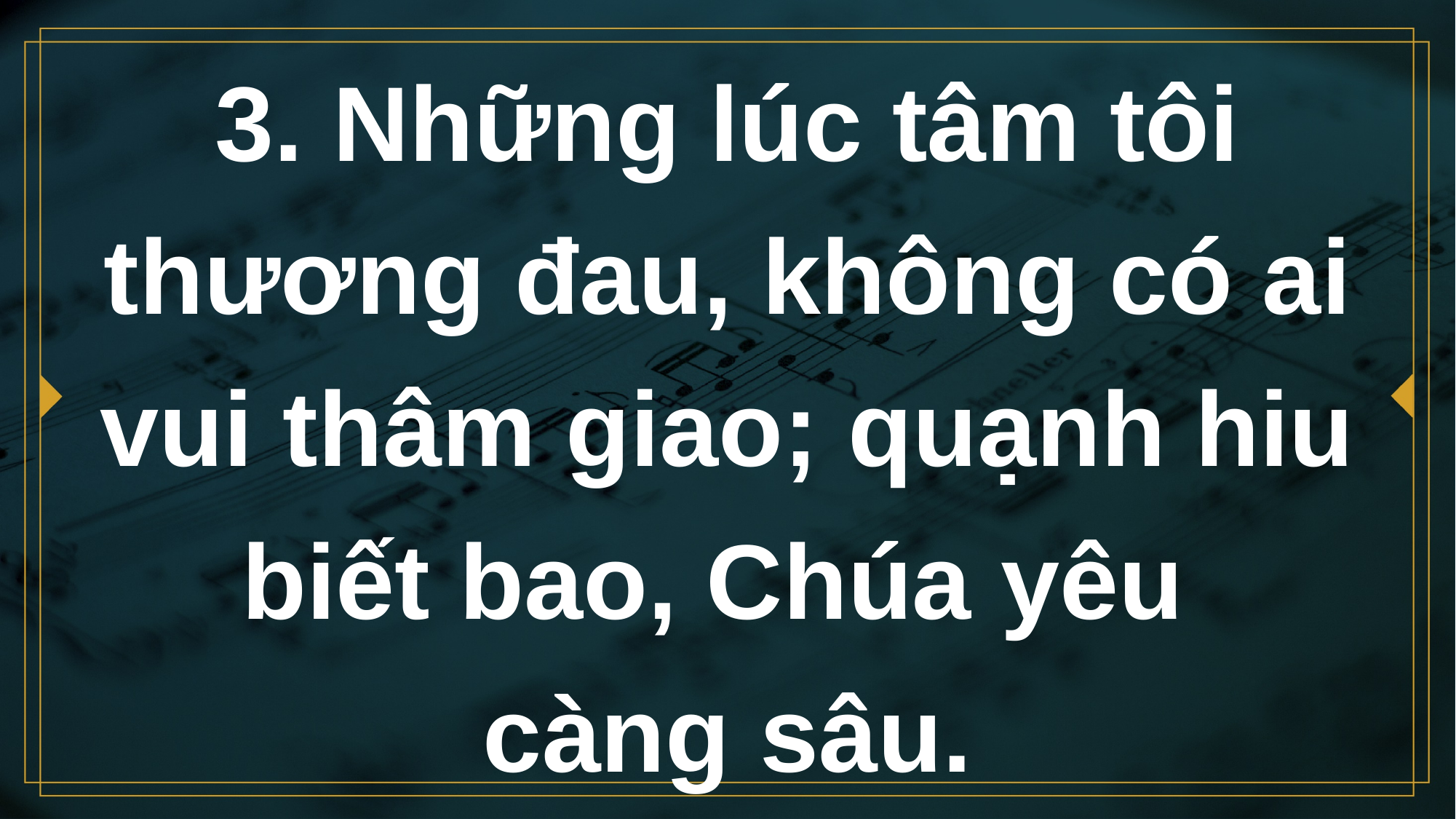

# 3. Những lúc tâm tôi thương đau, không có ai vui thâm giao; quạnh hiu biết bao, Chúa yêu càng sâu.